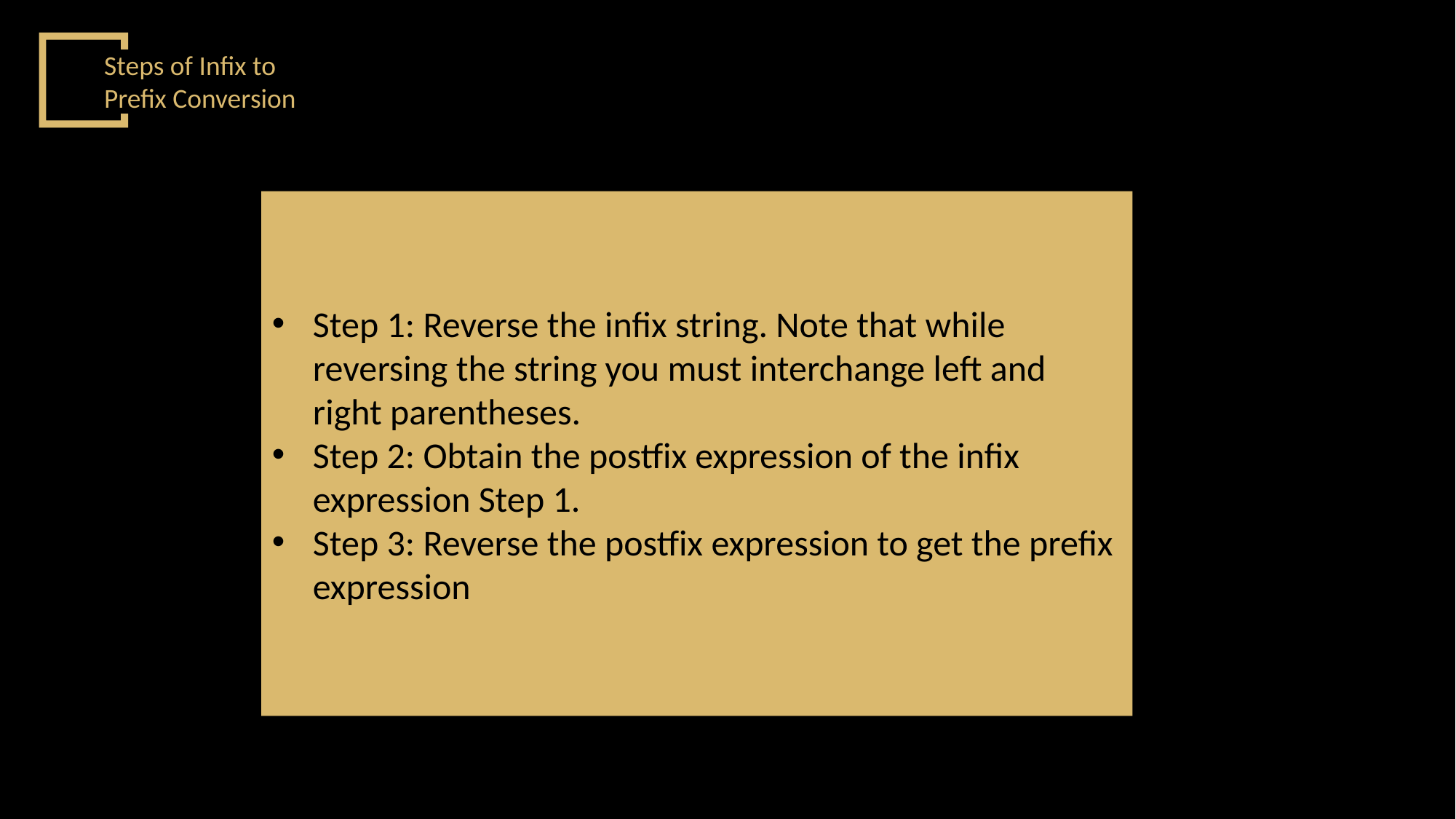

Steps of Infix to Prefix Conversion
Step 1: Reverse the infix string. Note that while reversing the string you must interchange left and right parentheses.
Step 2: Obtain the postfix expression of the infix expression Step 1.
Step 3: Reverse the postfix expression to get the prefix expression